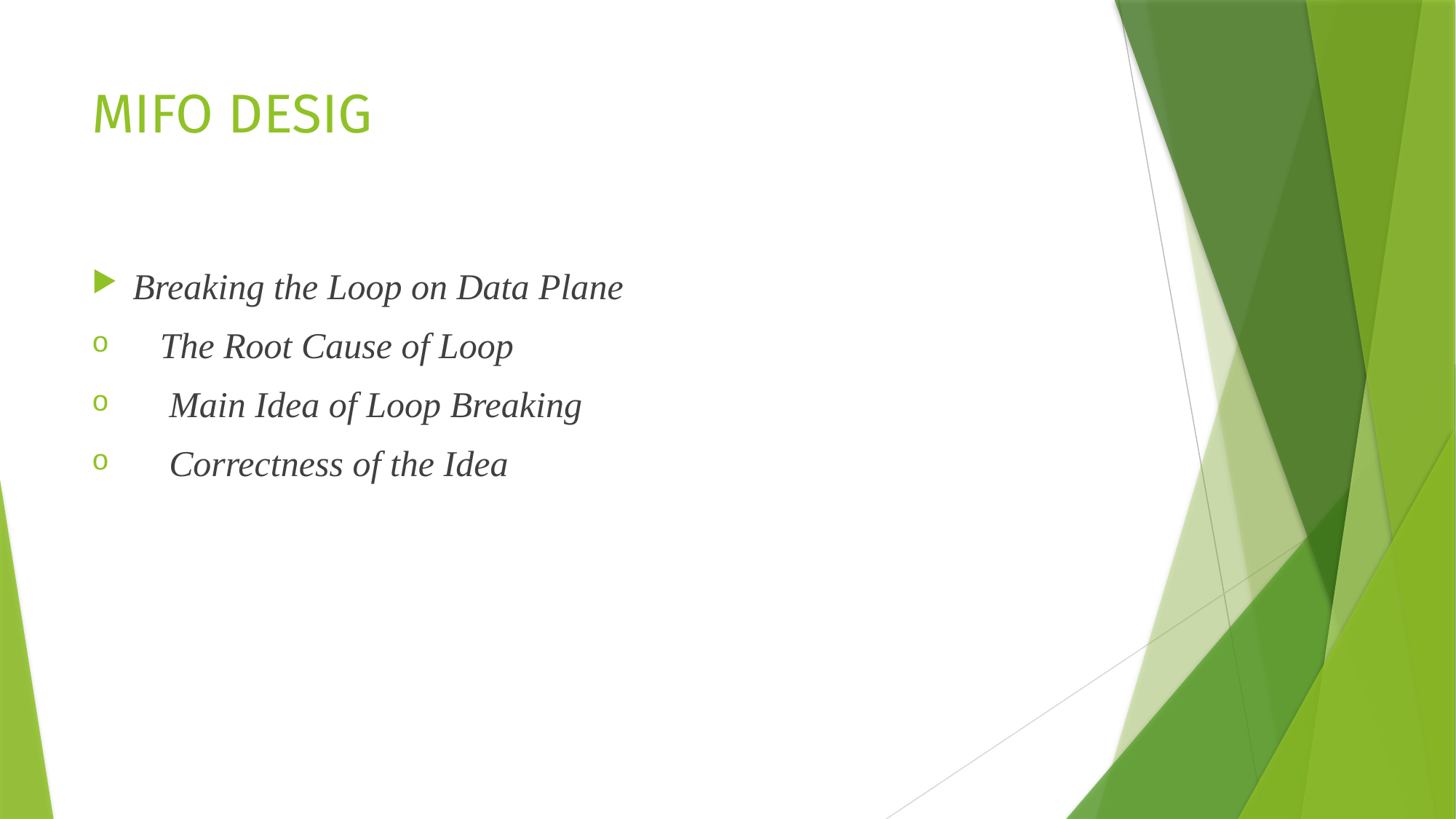

# MIFO DESIG
Breaking the Loop on Data Plane
   The Root Cause of Loop
    Main Idea of Loop Breaking
    Correctness of the Idea